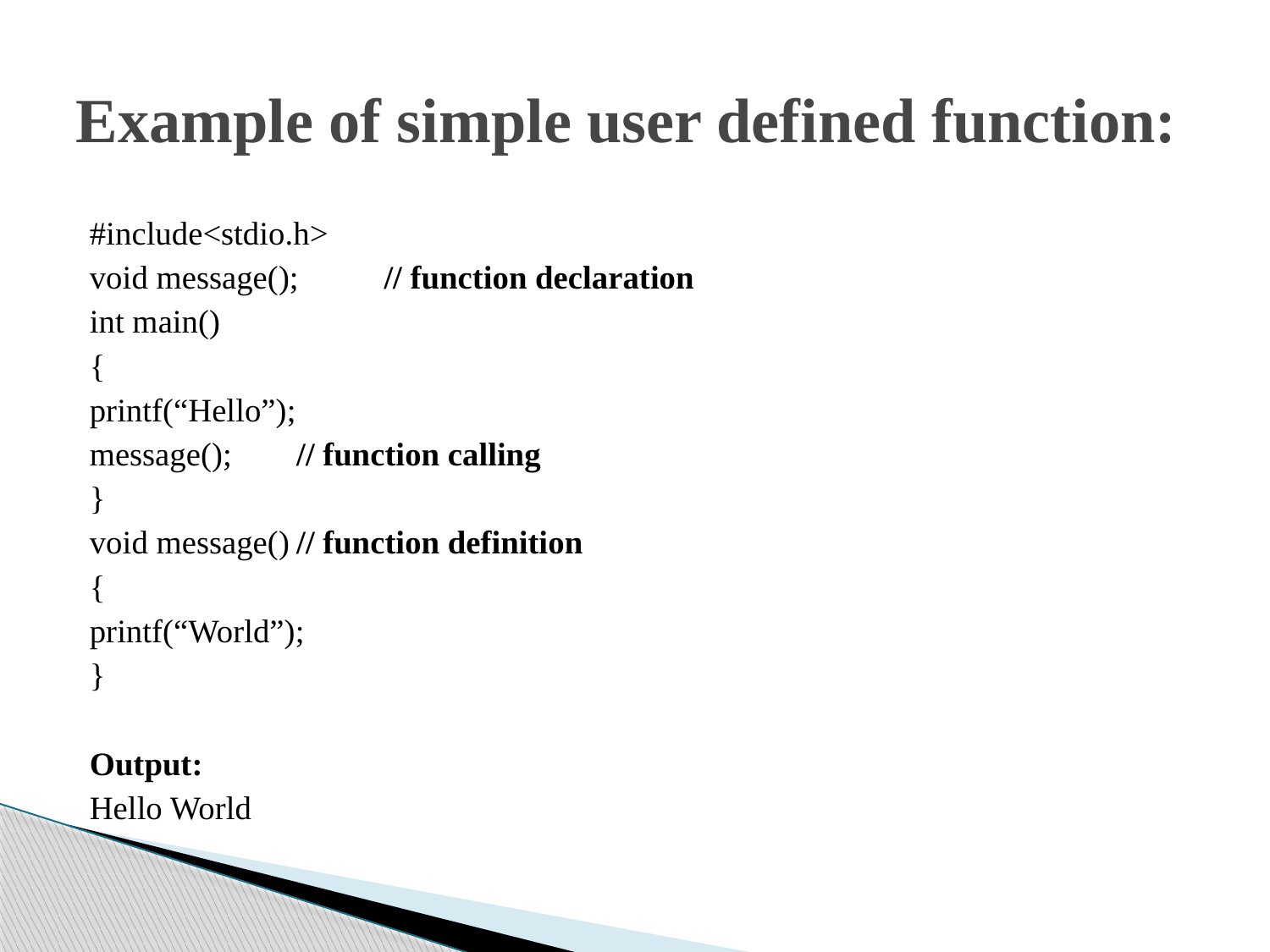

# Example of simple user defined function:
#include<stdio.h>
void message();		// function declaration
int main()
{
printf(“Hello”);
message();		// function calling
}
void message()		// function definition
{
printf(“World”);
}

Output:
Hello World